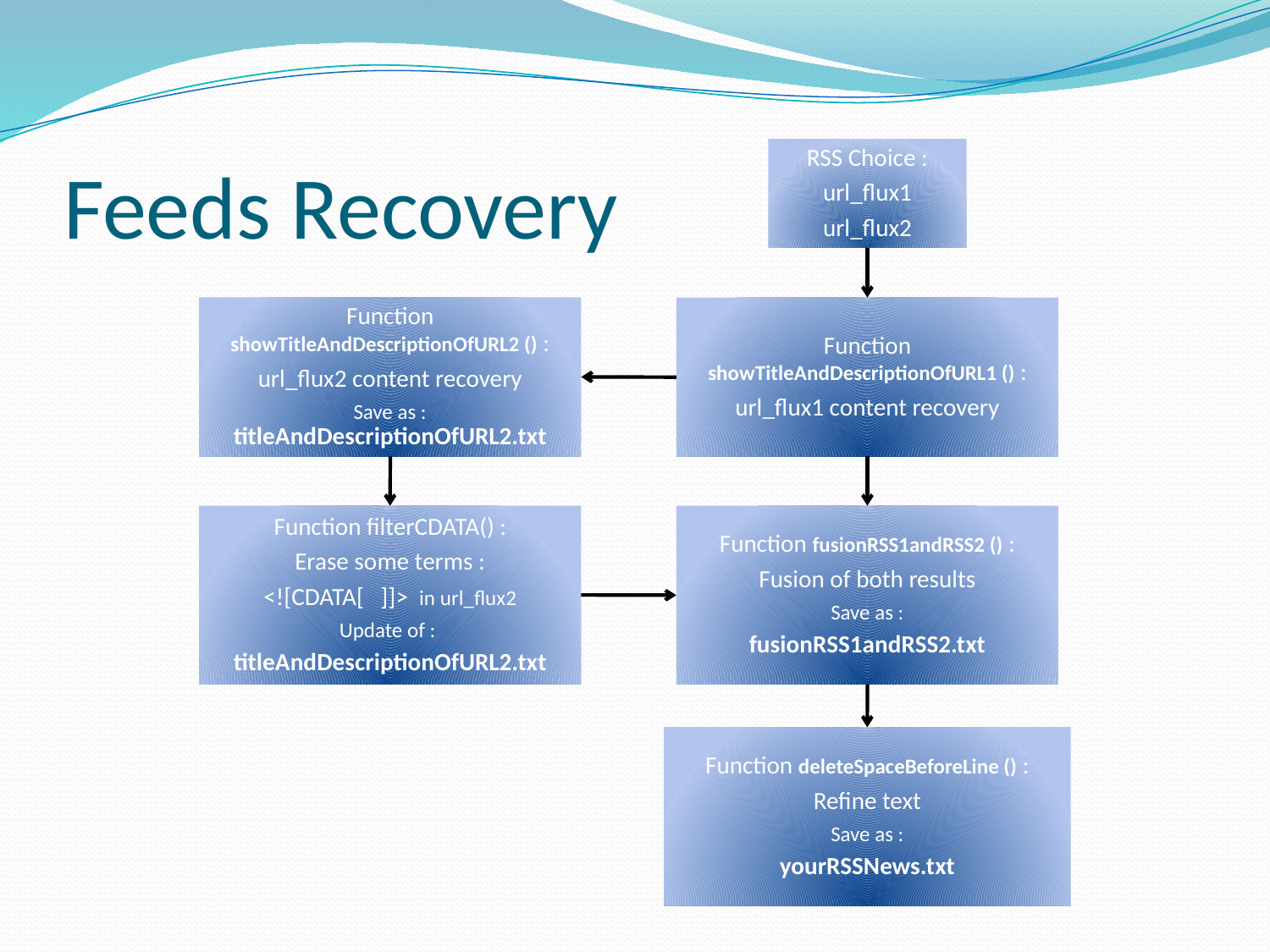

# Feeds Recovery

RSS Choice :
url_flux1
url_flux2

Function showTitleAndDescriptionOfURL2 () :
url_flux2 content recovery
Save as : titleAndDescriptionOfURL2.txt

Function showTitleAndDescriptionOfURL1 () :
url_flux1 content recovery

Function filterCDATA() :
Erase some terms :
<![CDATA[   ]]>  in url_flux2
Update of :
titleAndDescriptionOfURL2.txt

Function fusionRSS1andRSS2 () :
Fusion of both results
Save as :
fusionRSS1andRSS2.txt

Function deleteSpaceBeforeLine () :
Refine text
Save as :
yourRSSNews.txt